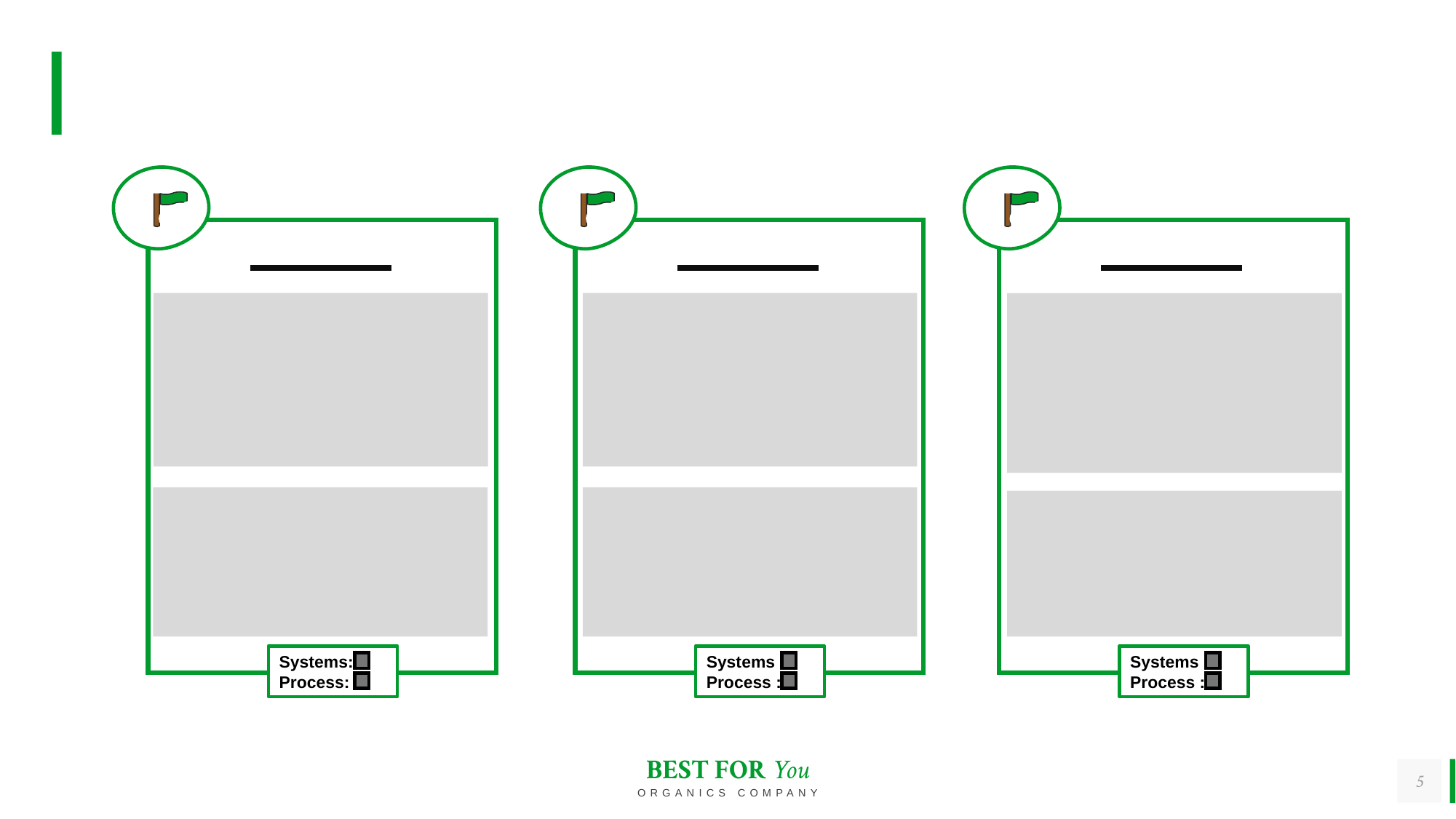

Systems:
Process:

Systems :
Process :

Systems :
Process :

5